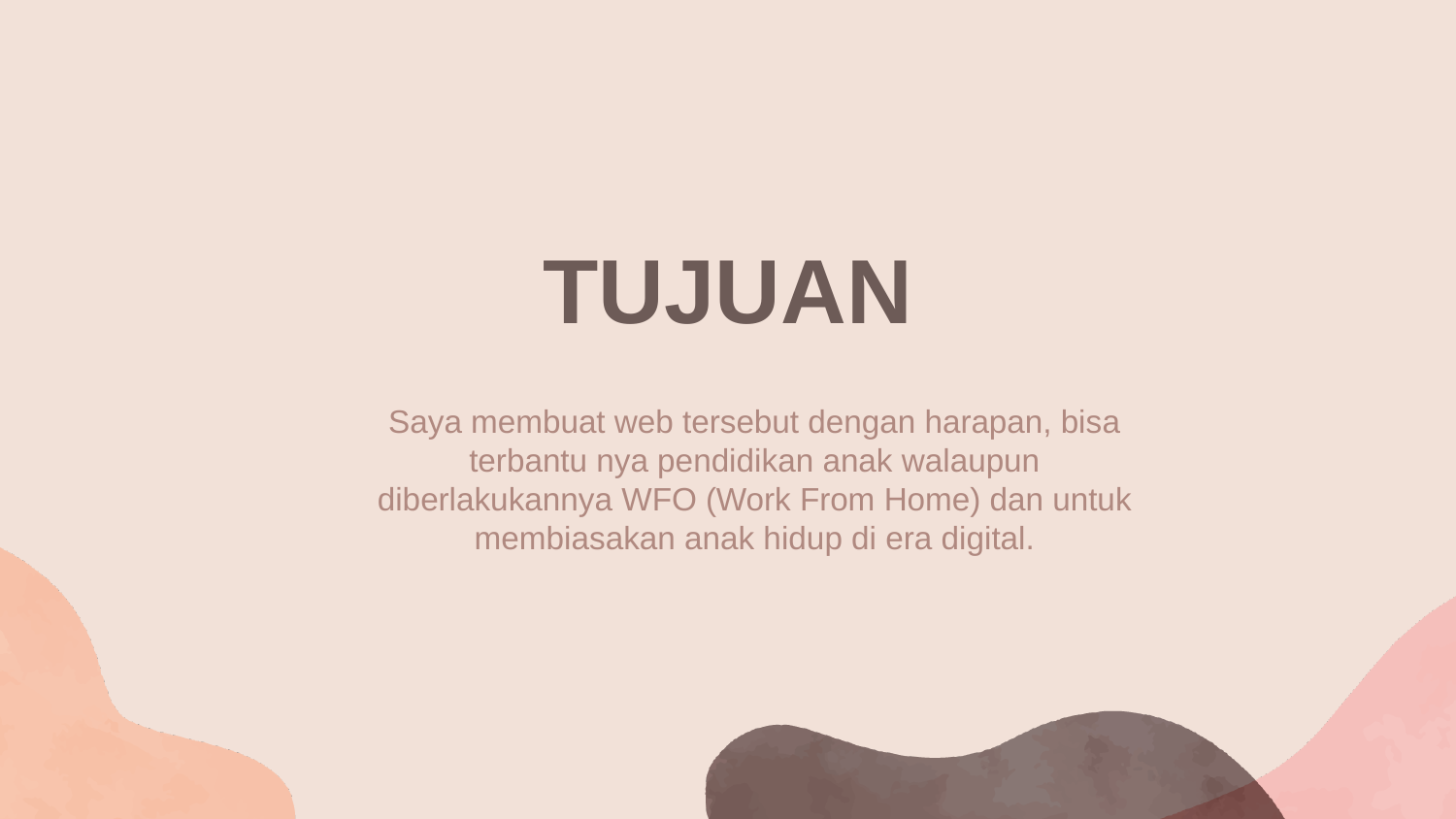

# TUJUAN
Saya membuat web tersebut dengan harapan, bisa terbantu nya pendidikan anak walaupun diberlakukannya WFO (Work From Home) dan untuk membiasakan anak hidup di era digital.